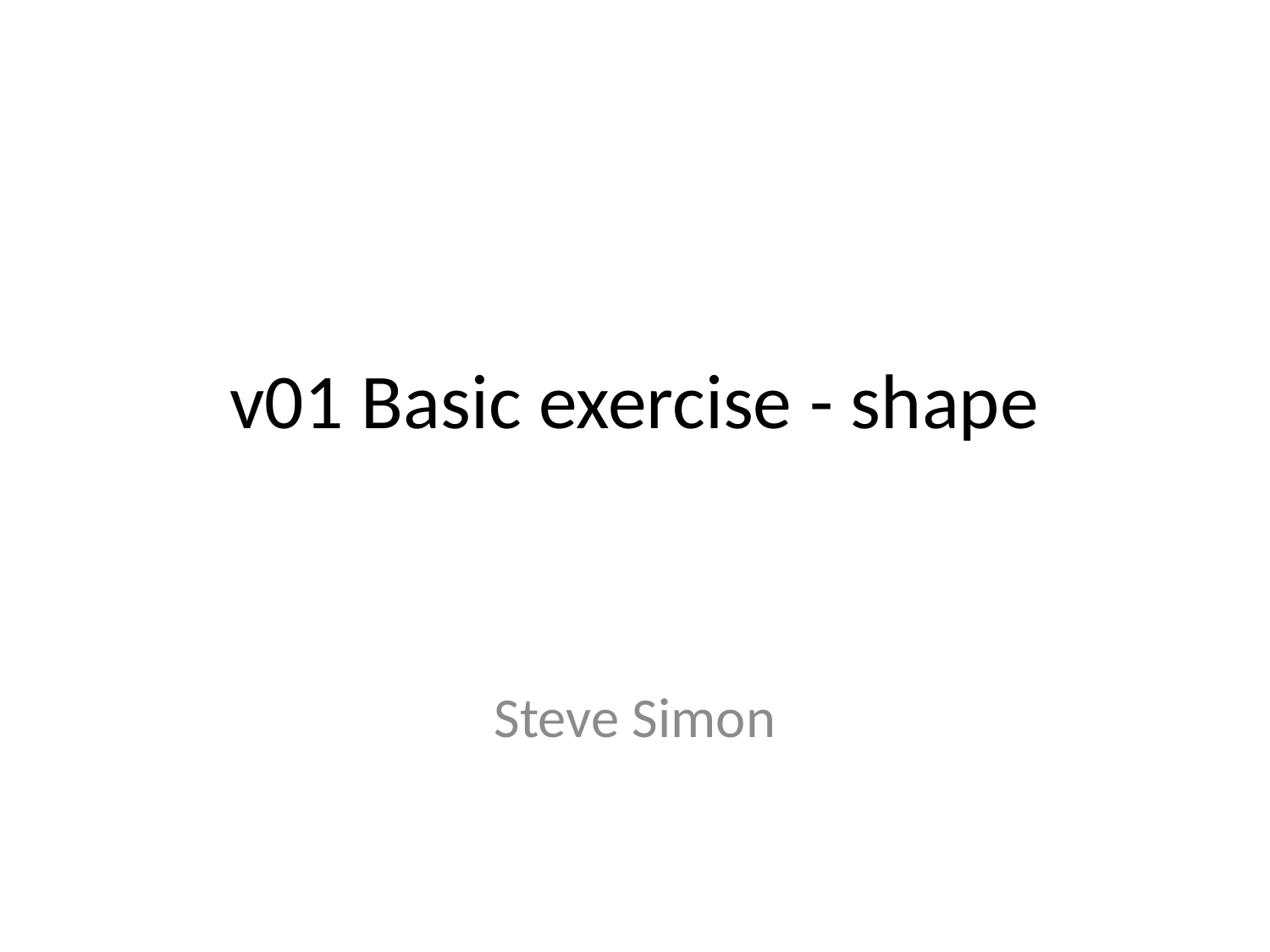

# v01 Basic exercise - shape
Steve Simon